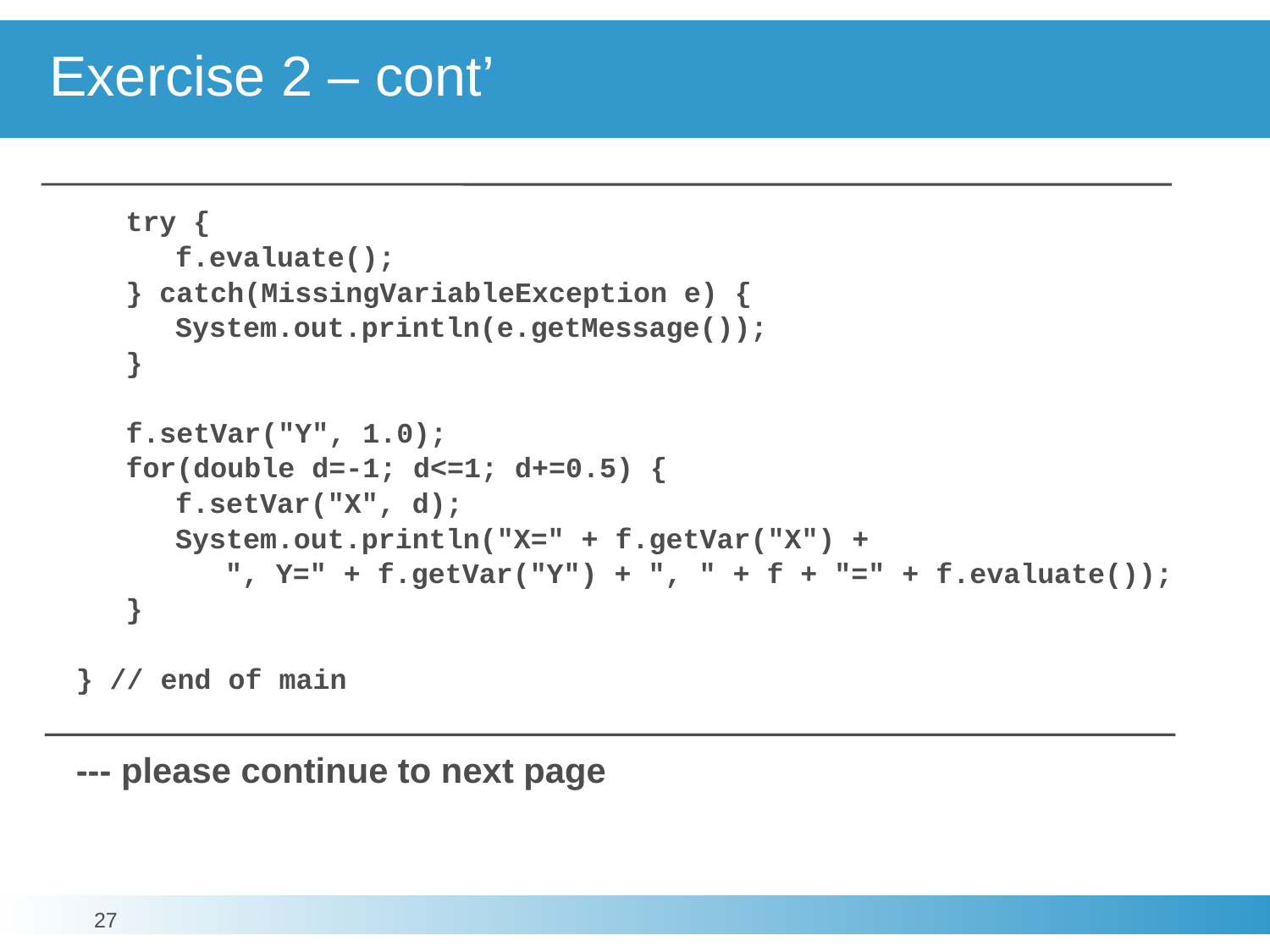

# Exercise 2 – cont’

	try {
		f.evaluate();
	} catch(MissingVariableException e) {
		System.out.println(e.getMessage());
	}

	f.setVar("Y", 1.0);
	for(double d=-1; d<=1; d+=0.5) {
		f.setVar("X", d);
		System.out.println("X=" + f.getVar("X") +
			", Y=" + f.getVar("Y") + ", " + f + "=" + f.evaluate());
	}

} // end of main

--- please continue to next page

27